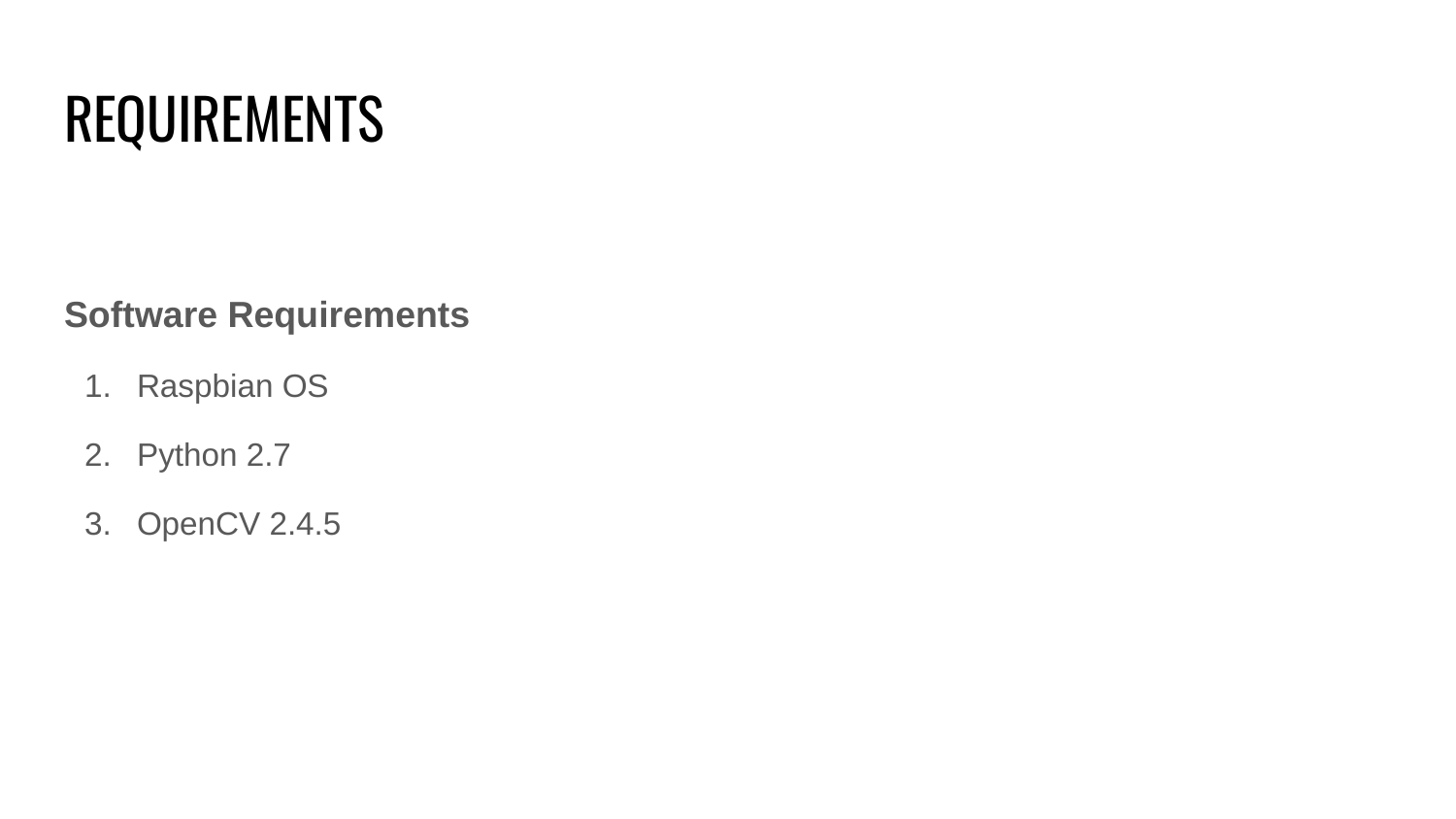

# REQUIREMENTS
Software Requirements
Raspbian OS
Python 2.7
OpenCV 2.4.5